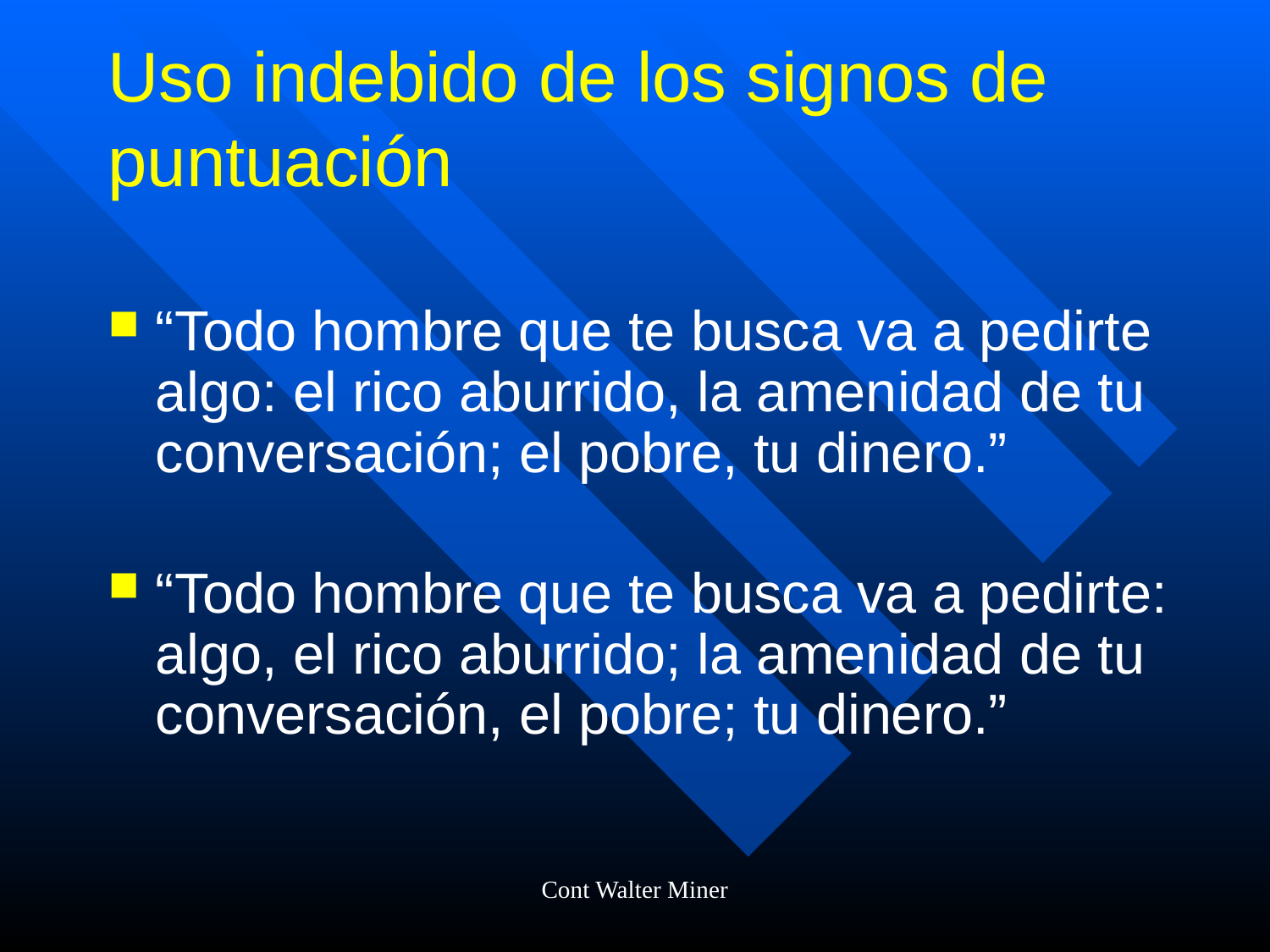

# Uso indebido de los signos de puntuación
“Todo hombre que te busca va a pedirte algo: el rico aburrido, la amenidad de tu conversación; el pobre, tu dinero.”
“Todo hombre que te busca va a pedirte: algo, el rico aburrido; la amenidad de tu conversación, el pobre; tu dinero.”
Cont Walter Miner